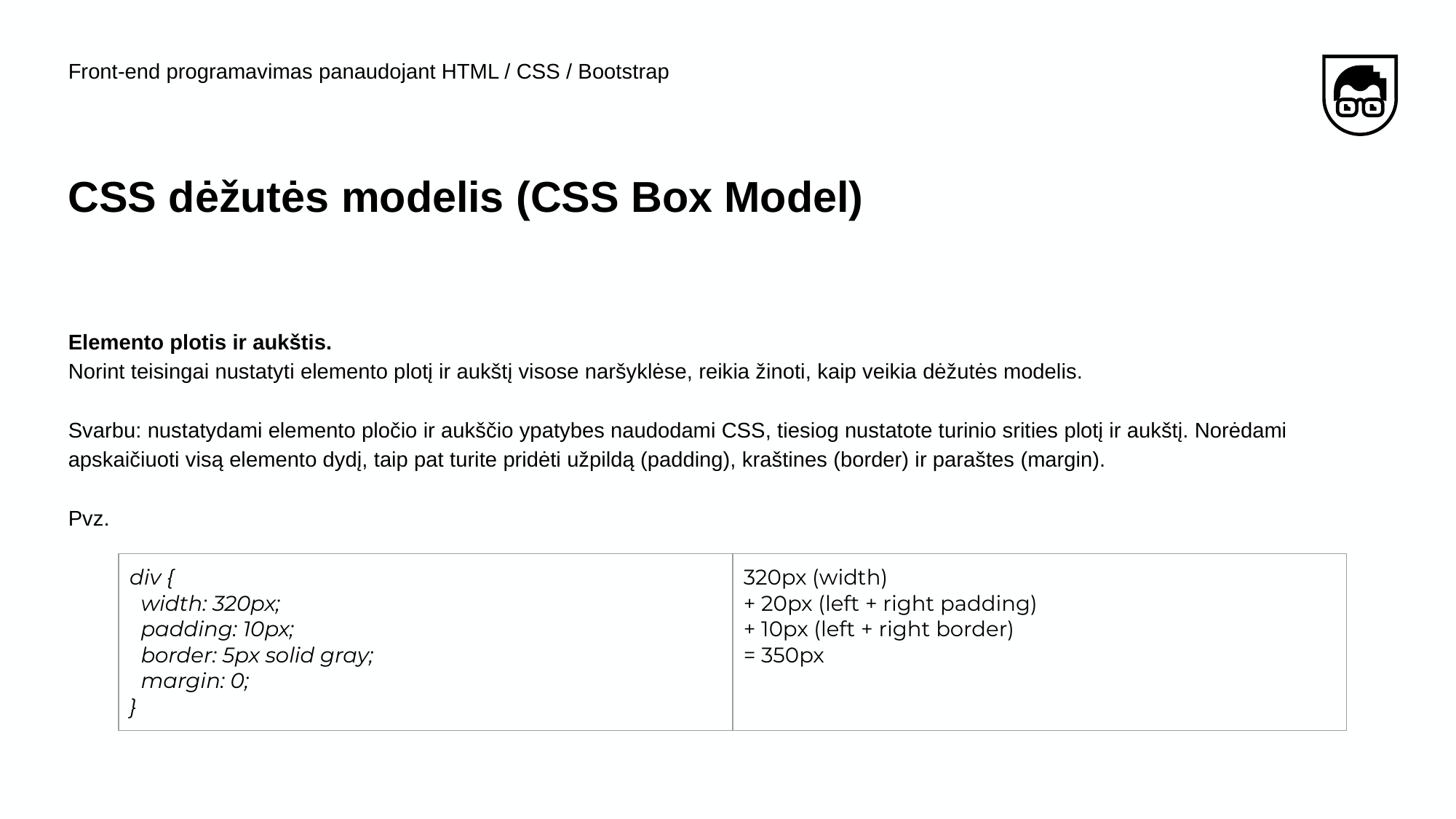

Front-end programavimas panaudojant HTML / CSS / Bootstrap
# CSS dėžutės modelis (CSS Box Model)
Elemento plotis ir aukštis.
Norint teisingai nustatyti elemento plotį ir aukštį visose naršyklėse, reikia žinoti, kaip veikia dėžutės modelis.

Svarbu: nustatydami elemento pločio ir aukščio ypatybes naudodami CSS, tiesiog nustatote turinio srities plotį ir aukštį. Norėdami apskaičiuoti visą elemento dydį, taip pat turite pridėti užpildą (padding), kraštines (border) ir paraštes (margin).

Pvz.

| div { width: 320px; padding: 10px; border: 5px solid gray; margin: 0; } | 320px (width) + 20px (left + right padding) + 10px (left + right border) = 350px |
| --- | --- |